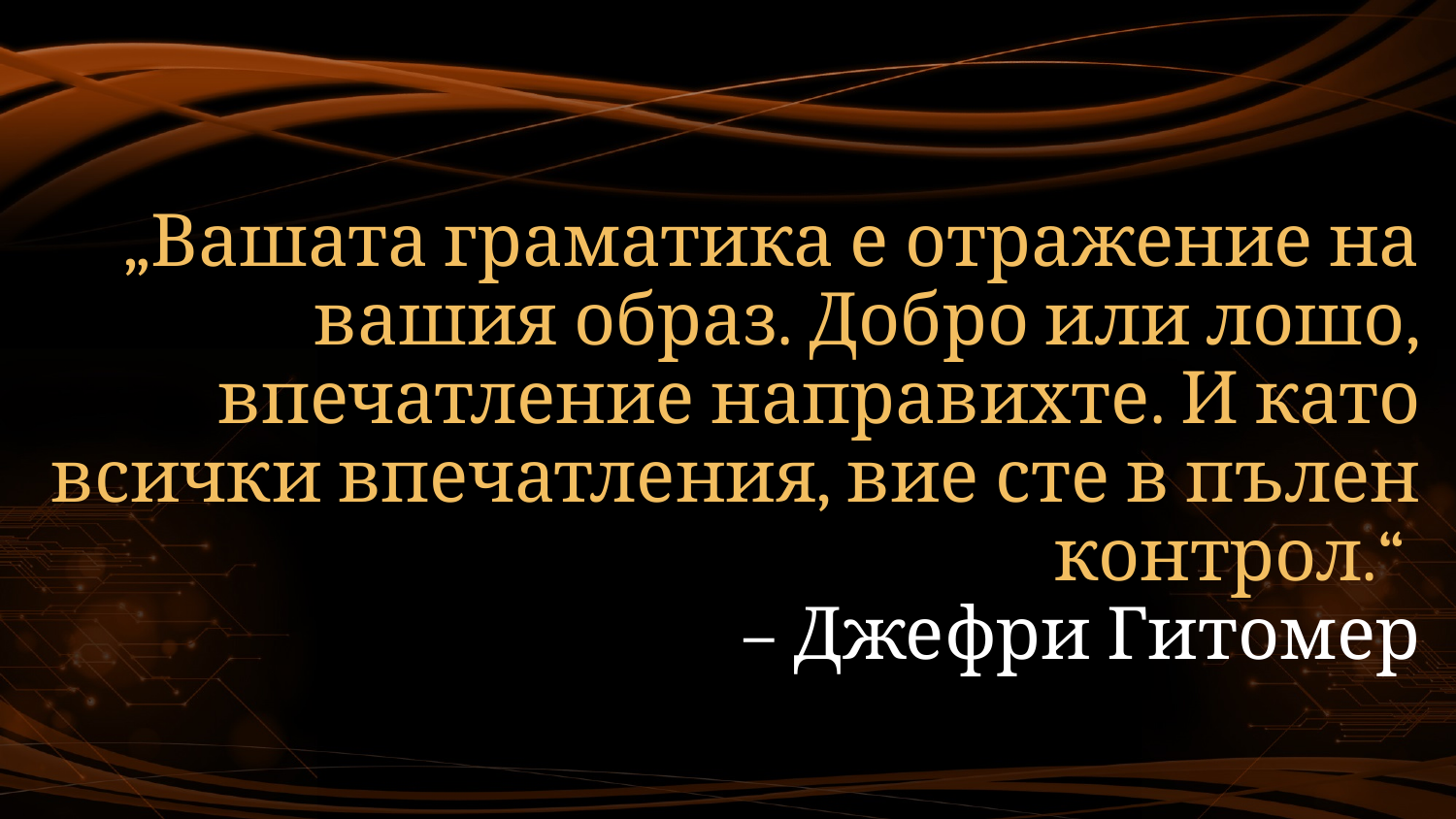

# „Вашата граматика е отражение на вашия образ. Добро или лошо, впечатление направихте. И като всички впечатления, вие сте в пълен контрол.“ – Джефри Гитомер